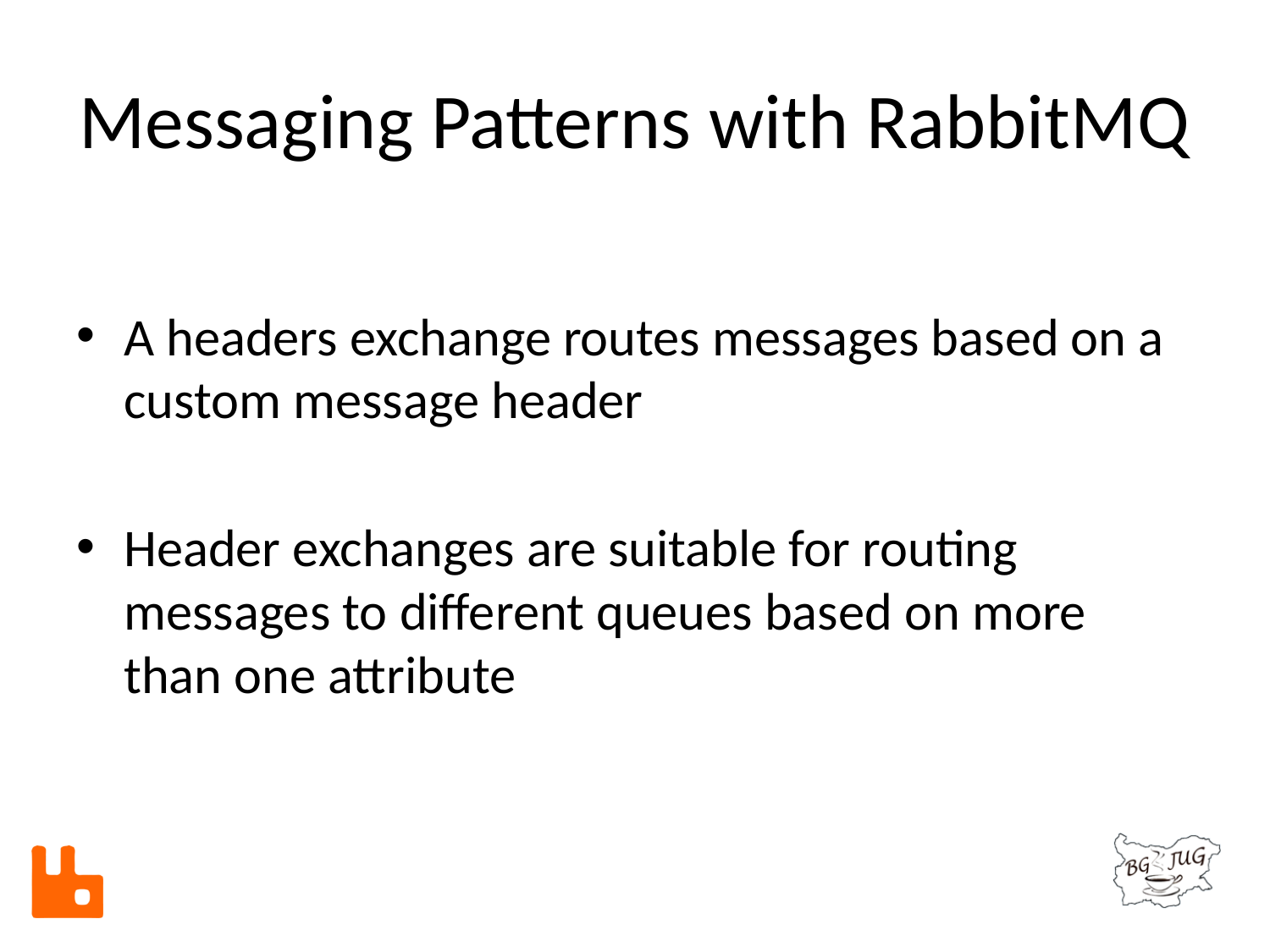

# Messaging Patterns with RabbitMQ

A headers exchange routes messages based on a custom message header

Header exchanges are suitable for routing messages to different queues based on more than one attribute